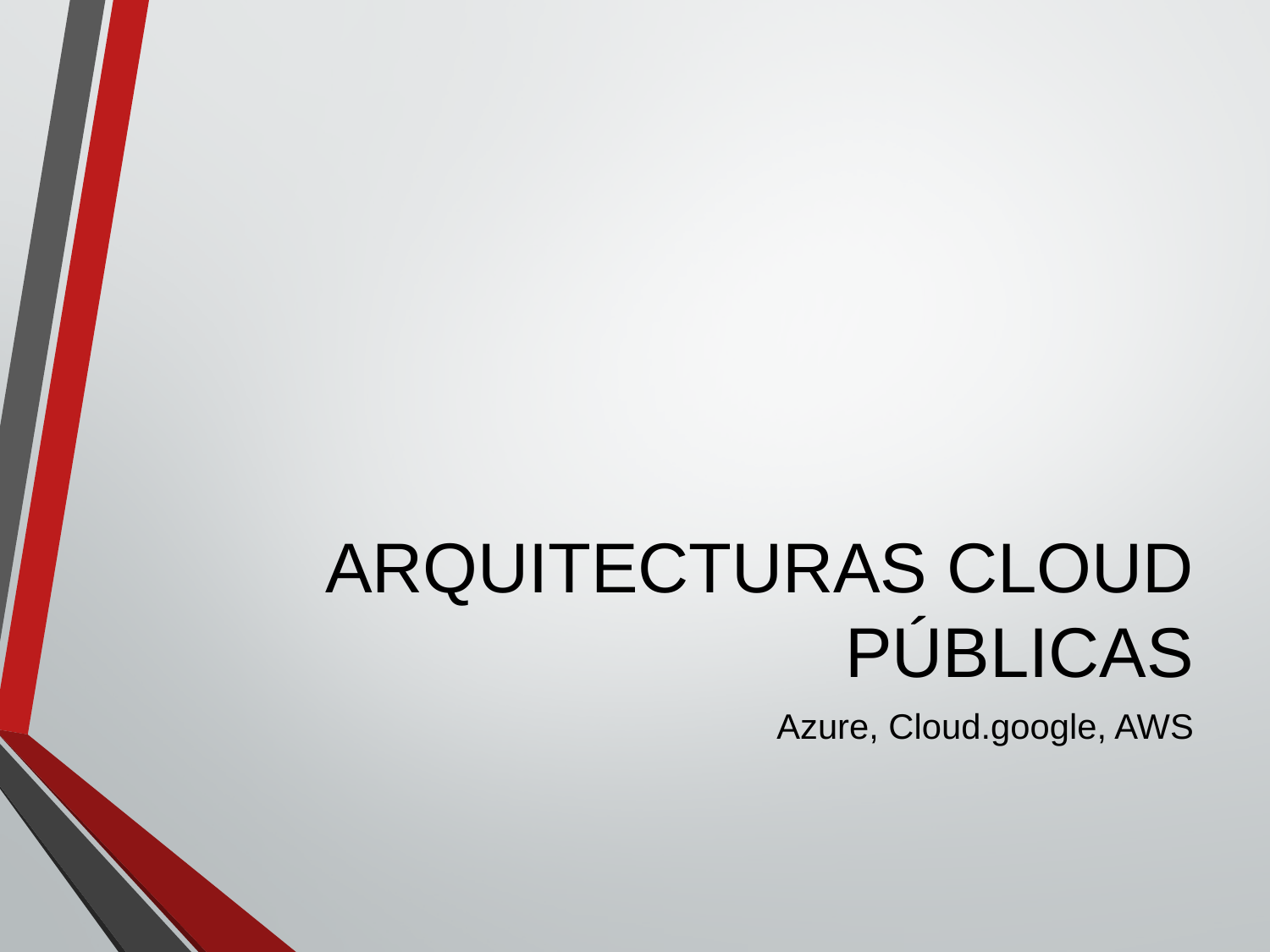

# ARQUITECTURAS CLOUD PÚBLICAS
Azure, Cloud.google, AWS